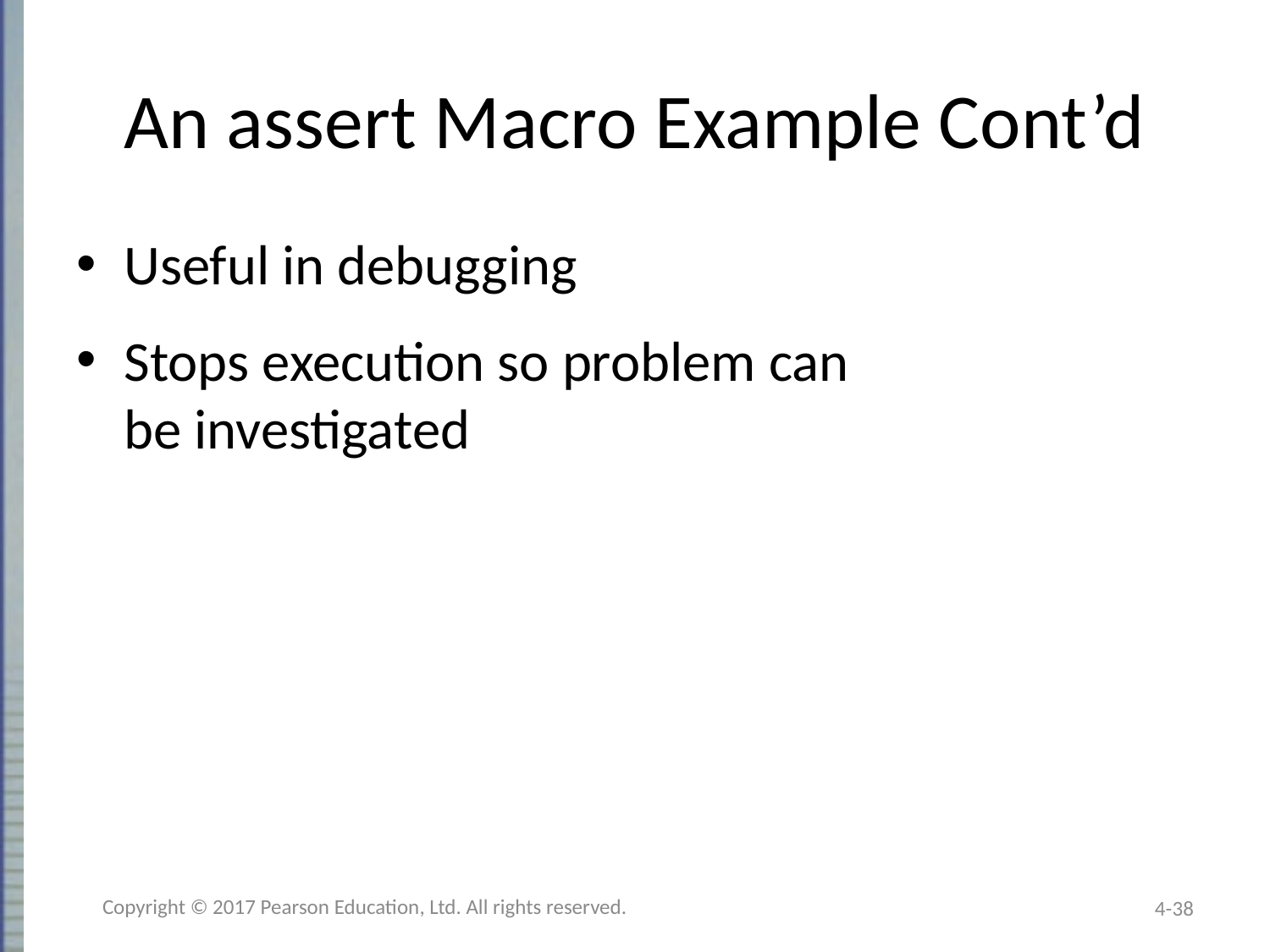

# An assert Macro Example Cont’d
Useful in debugging
Stops execution so problem can
be investigated
Copyright © 2017 Pearson Education, Ltd. All rights reserved.
4-38